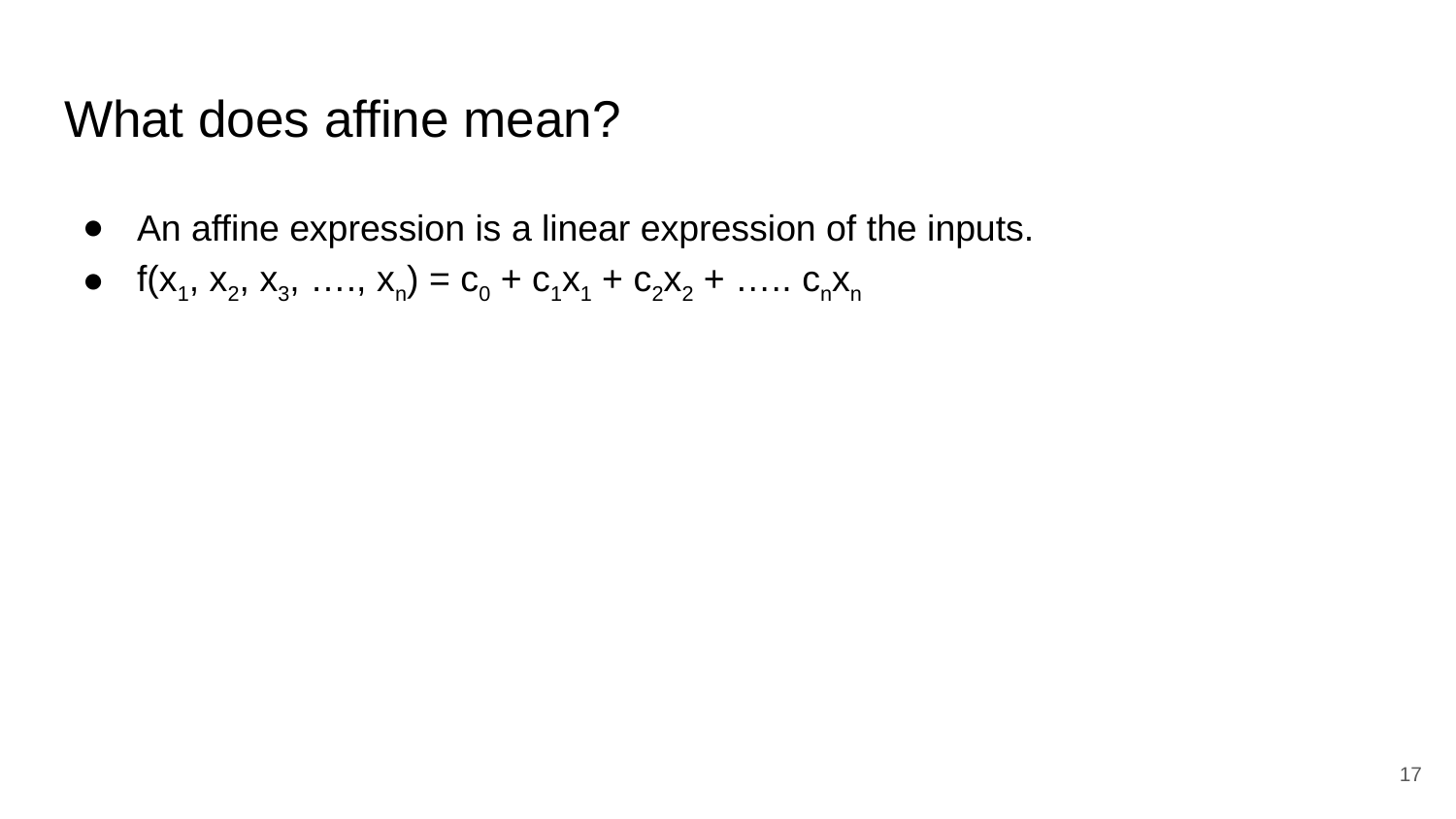

# What does affine mean?
An affine expression is a linear expression of the inputs.
f(x1, x2, x3, …., xn) = c0 + c1x1 + c2x2 + ….. cnxn
17